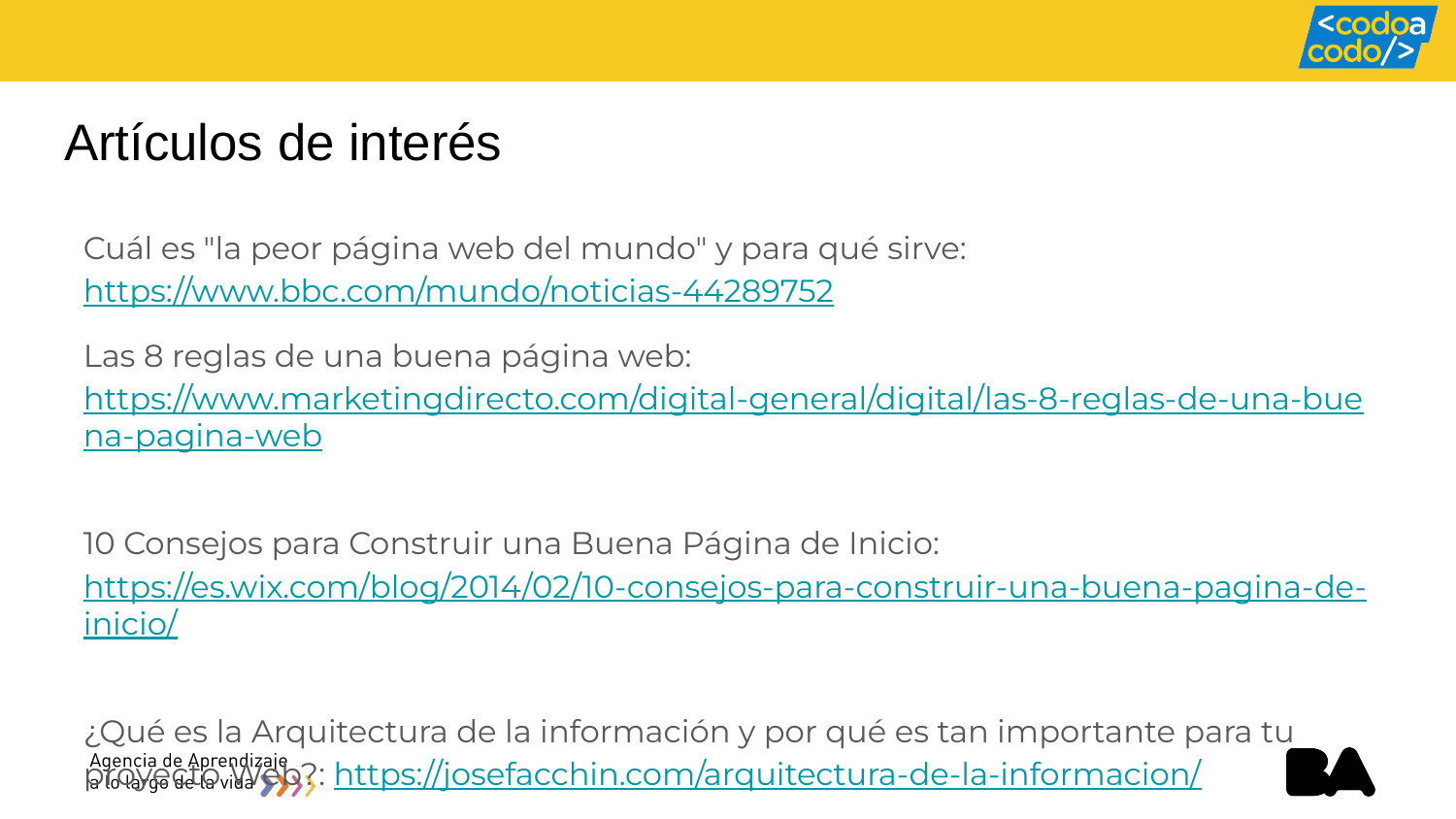

# Artículos de interés
Cuál es "la peor página web del mundo" y para qué sirve: https://www.bbc.com/mundo/noticias-44289752
Las 8 reglas de una buena página web: https://www.marketingdirecto.com/digital-general/digital/las-8-reglas-de-una-buena-pagina-web
10 Consejos para Construir una Buena Página de Inicio: https://es.wix.com/blog/2014/02/10-consejos-para-construir-una-buena-pagina-de-inicio/
¿Qué es la Arquitectura de la información y por qué es tan importante para tu proyecto Web?: https://josefacchin.com/arquitectura-de-la-informacion/